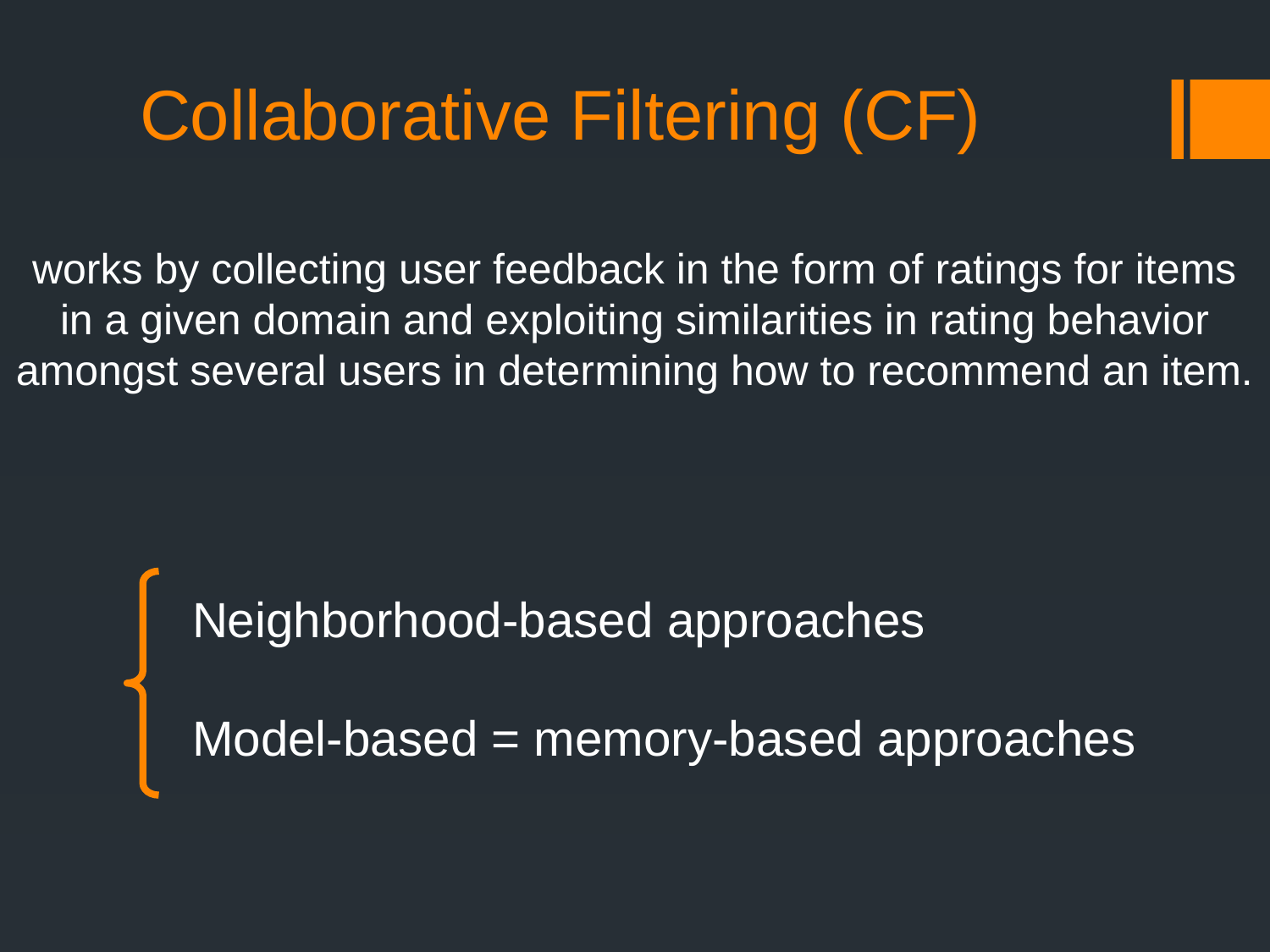

# Collaborative Filtering (CF)
works by collecting user feedback in the form of ratings for items in a given domain and exploiting similarities in rating behavior amongst several users in determining how to recommend an item.

Neighborhood-based approaches

Model-based = memory-based approaches